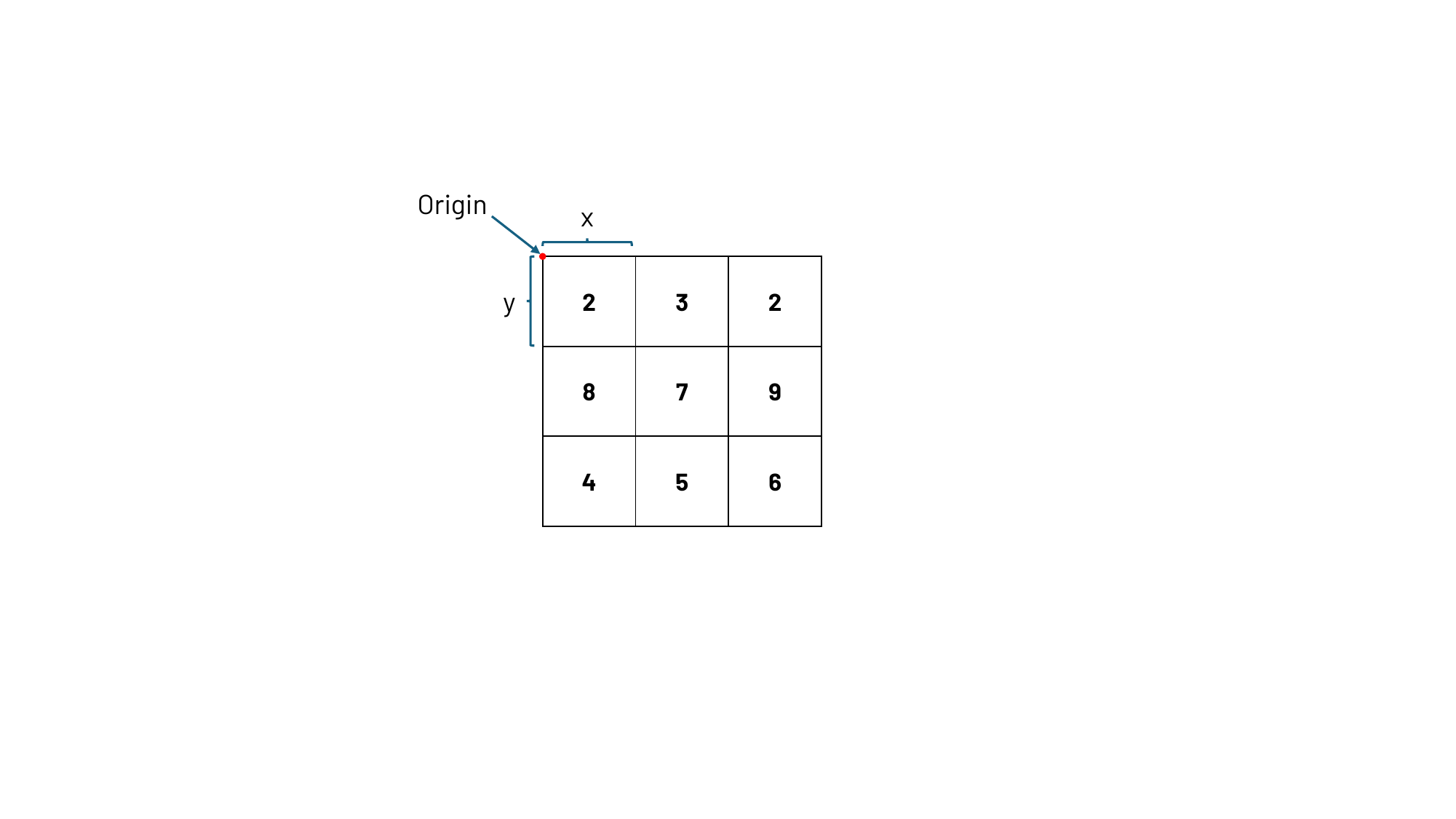

Origin
x

| 2 | 3 | 2 |
| --- | --- | --- |
| 8 | 7 | 9 |
| 4 | 5 | 6 |
y